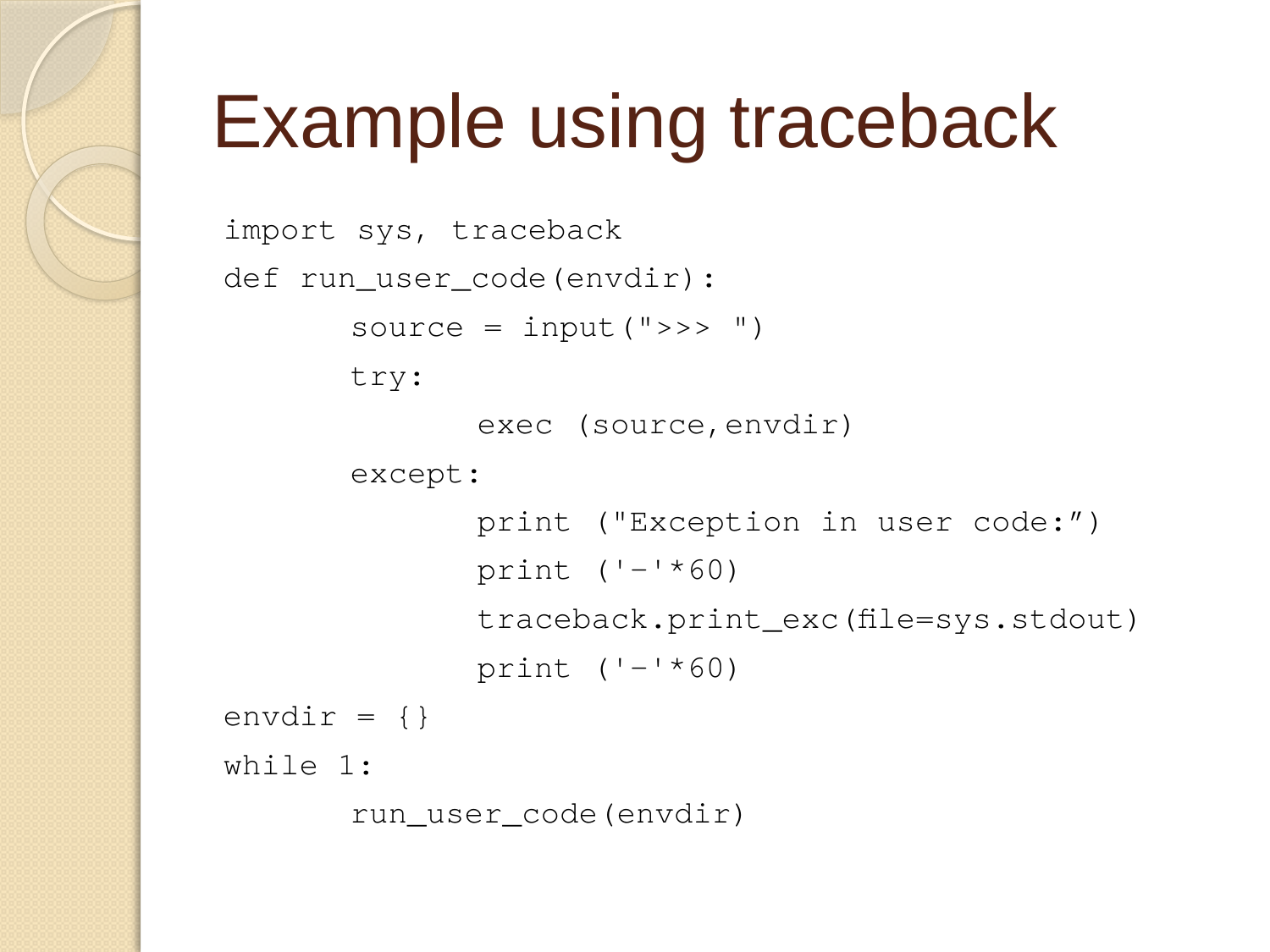

# Example using traceback
import sys, traceback
def run_user_code(envdir):
	source = input(">>> ")
	try:
		exec (source,envdir)
	except:
		print ("Exception in user code:”)
		print ('-'*60)
		traceback.print_exc(file=sys.stdout)
		print ('-'*60)
envdir = {}
while 1:
	run_user_code(envdir)